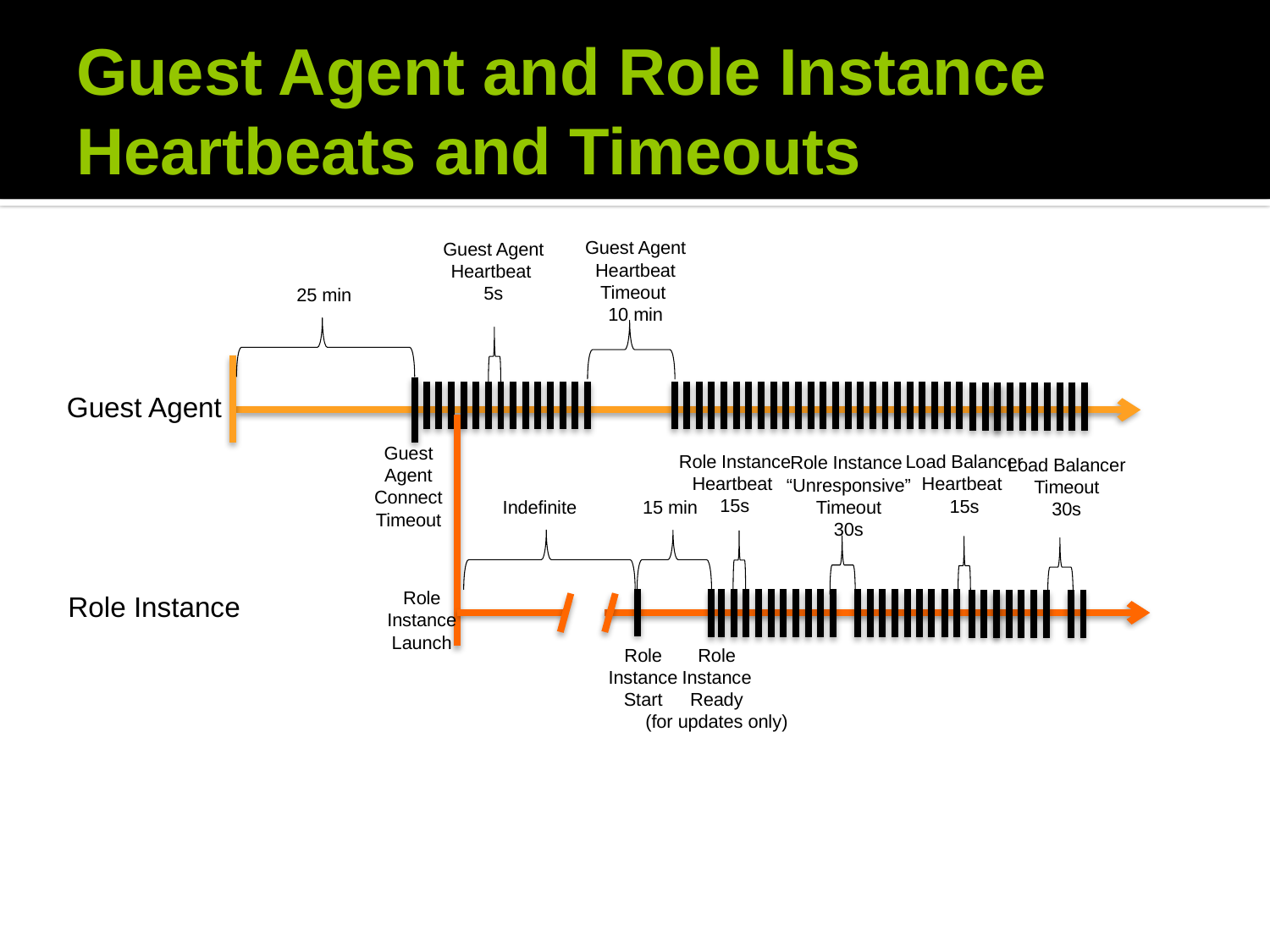

# Guest Agent and Role Instance Heartbeats and Timeouts
Guest Agent Heartbeat Timeout
10 min
Guest Agent Heartbeat
5s

25 min

Guest Agent
Guest
Agent
Connect
Timeout
Role Instance Heartbeat
15s
Load Balancer Heartbeat
15s
Role Instance
“Unresponsive” Timeout
30s
Load Balancer
Timeout
30s

Indefinite
15 min

Role
Instance
Launch
Role Instance
Role
Instance
Start
Role
Instance
Ready
(for updates only)